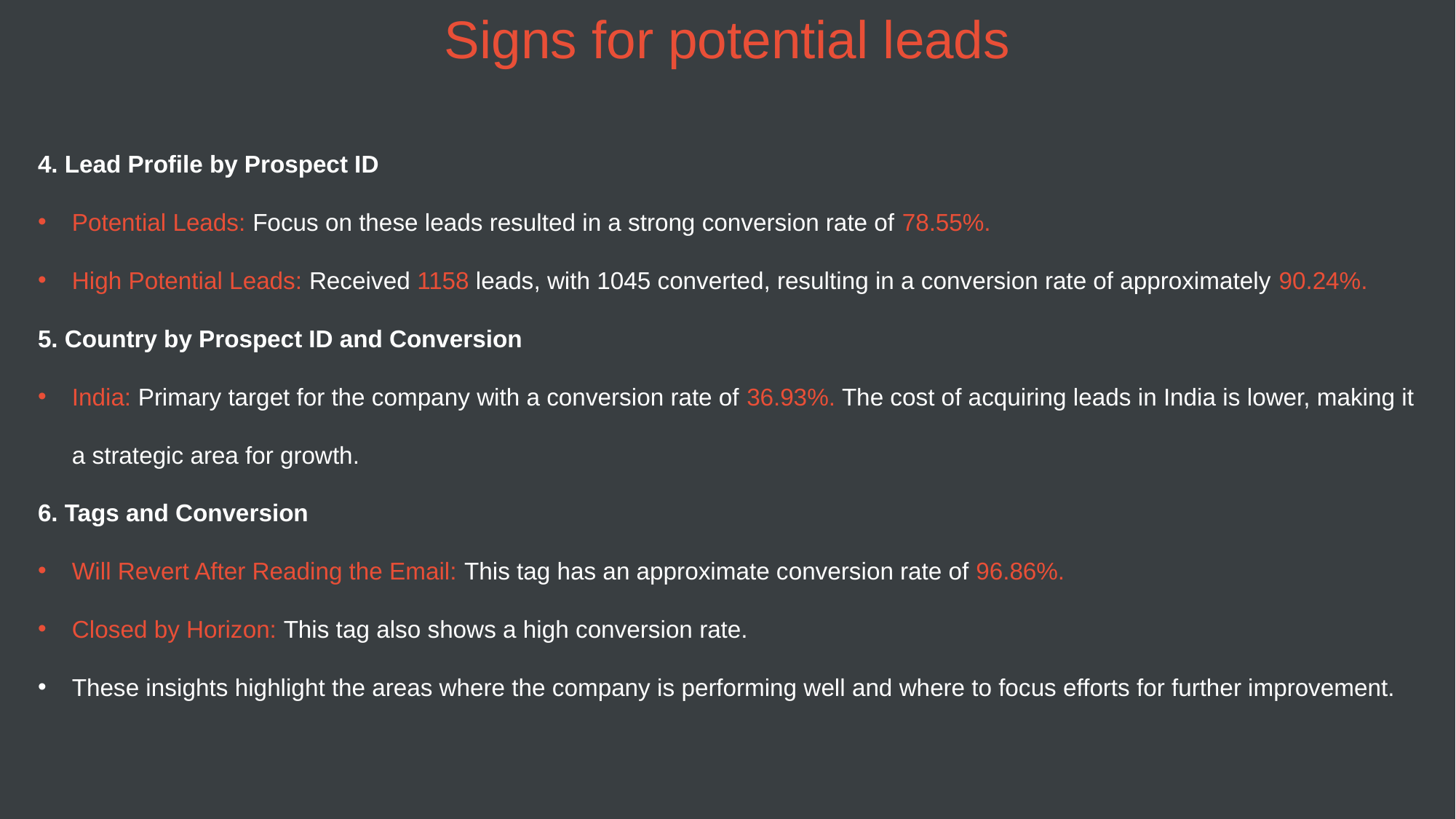

Signs for potential leads
4. Lead Profile by Prospect ID
Potential Leads: Focus on these leads resulted in a strong conversion rate of 78.55%.
High Potential Leads: Received 1158 leads, with 1045 converted, resulting in a conversion rate of approximately 90.24%.
5. Country by Prospect ID and Conversion
India: Primary target for the company with a conversion rate of 36.93%. The cost of acquiring leads in India is lower, making it a strategic area for growth.
6. Tags and Conversion
Will Revert After Reading the Email: This tag has an approximate conversion rate of 96.86%.
Closed by Horizon: This tag also shows a high conversion rate.
These insights highlight the areas where the company is performing well and where to focus efforts for further improvement.